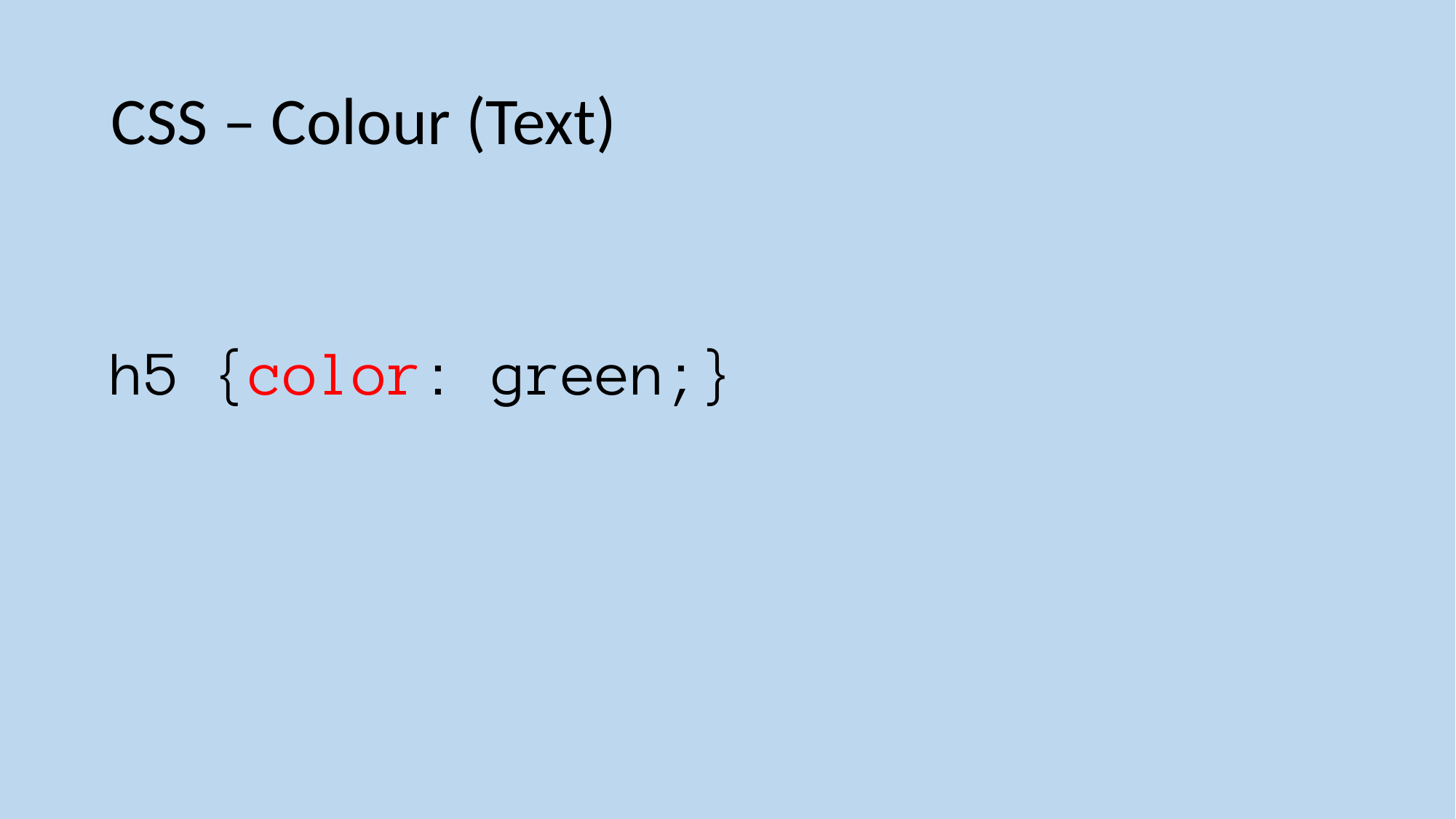

# CSS – Colour (Text)
h5 {color: green;}